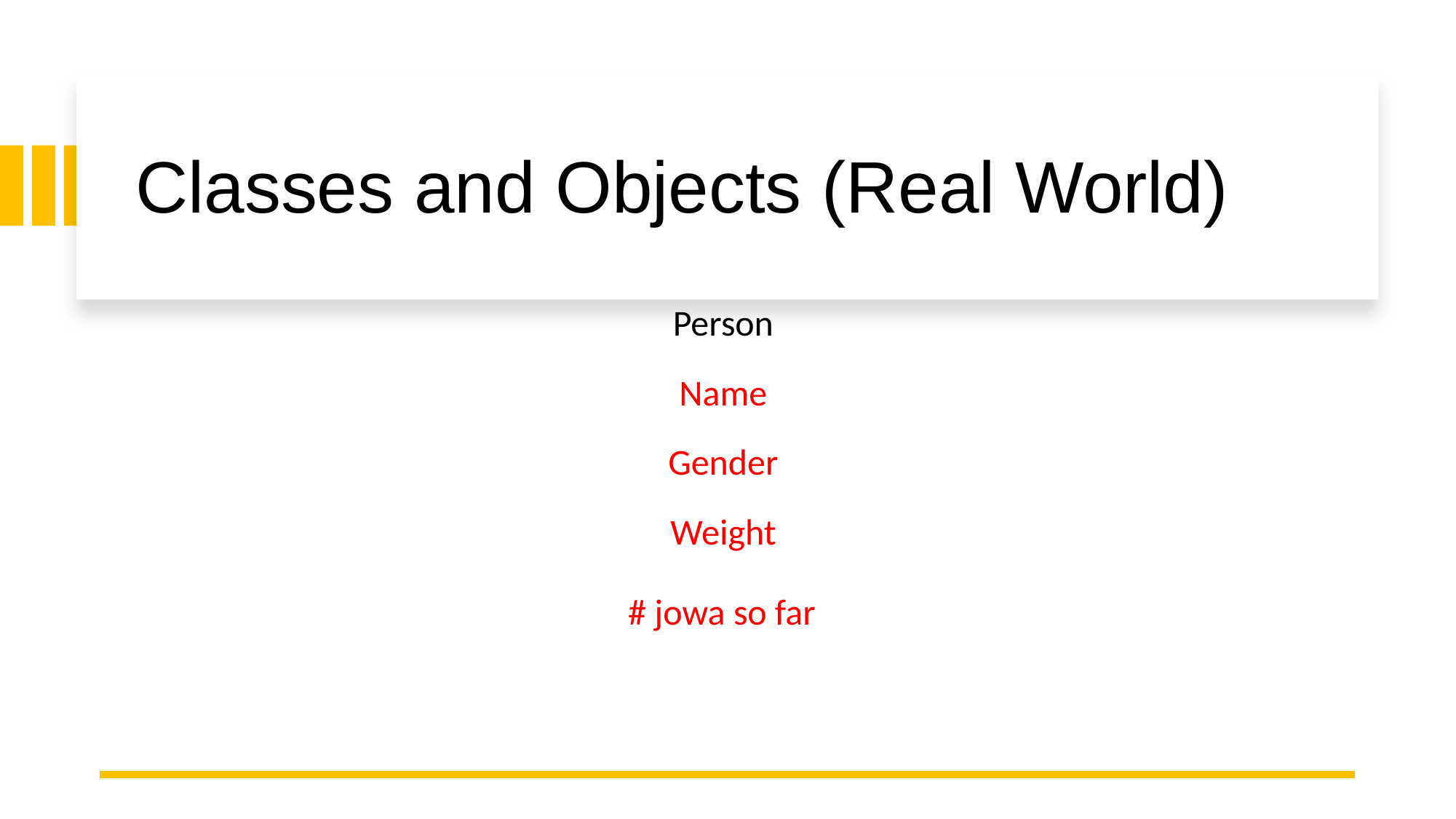

# Classes and Objects (Real World)

Person ​
Name ​
Gender ​
Weight ​
# jowa so far ​